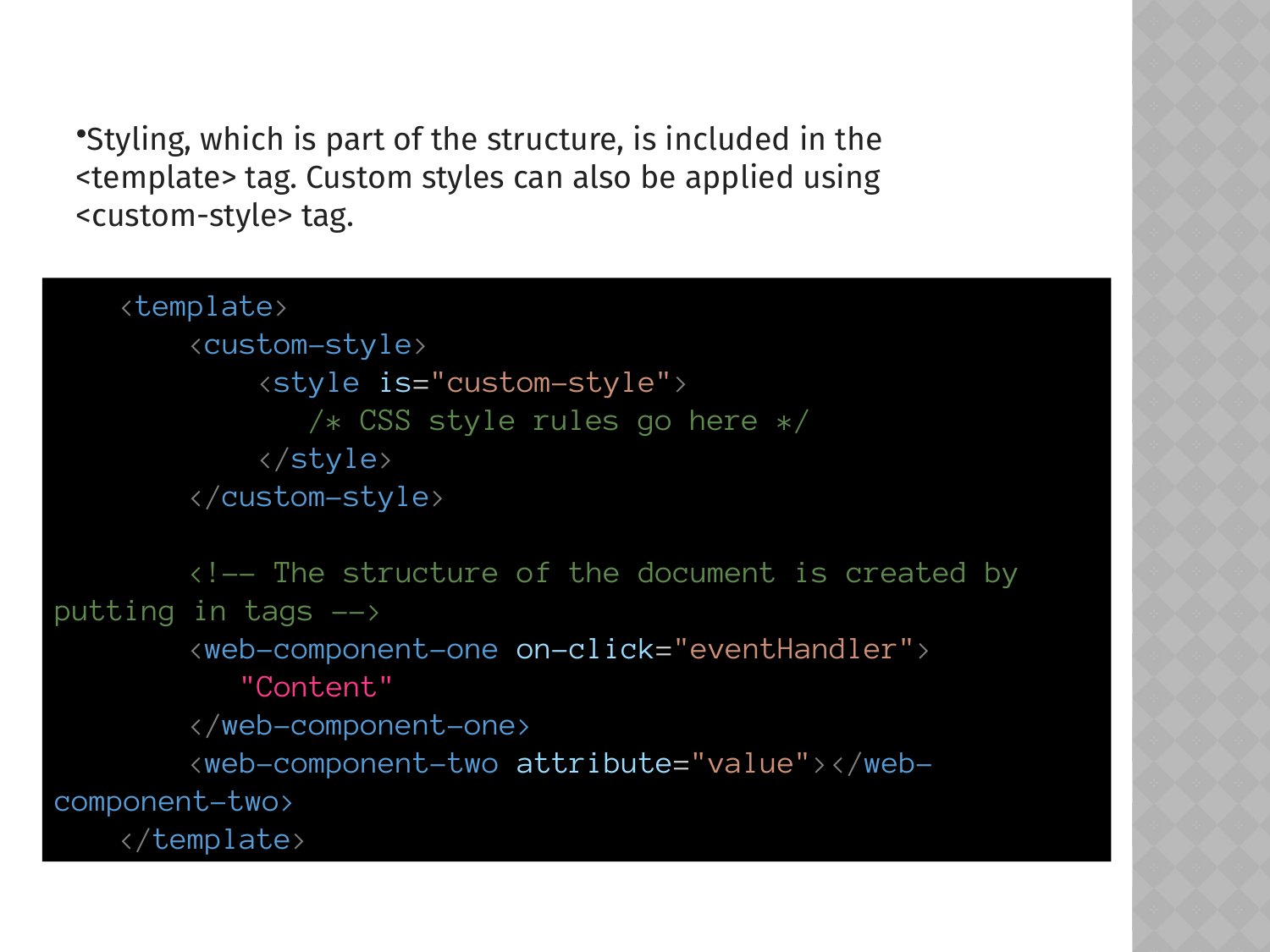

Styling, which is part of the structure, is included in the <template> tag. Custom styles can also be applied using <custom-style> tag.

<template>
    <custom-style>
        <style is="custom-style">
         	/* CSS style rules go here */
        </style>
    </custom-style>

    <!-- The structure of the document is created by putting in tags -->
    <web-component-one on-click="eventHandler">
       "Content"
    </web-component-one>
    <web-component-two attribute="value"></web-component-two>
</template>